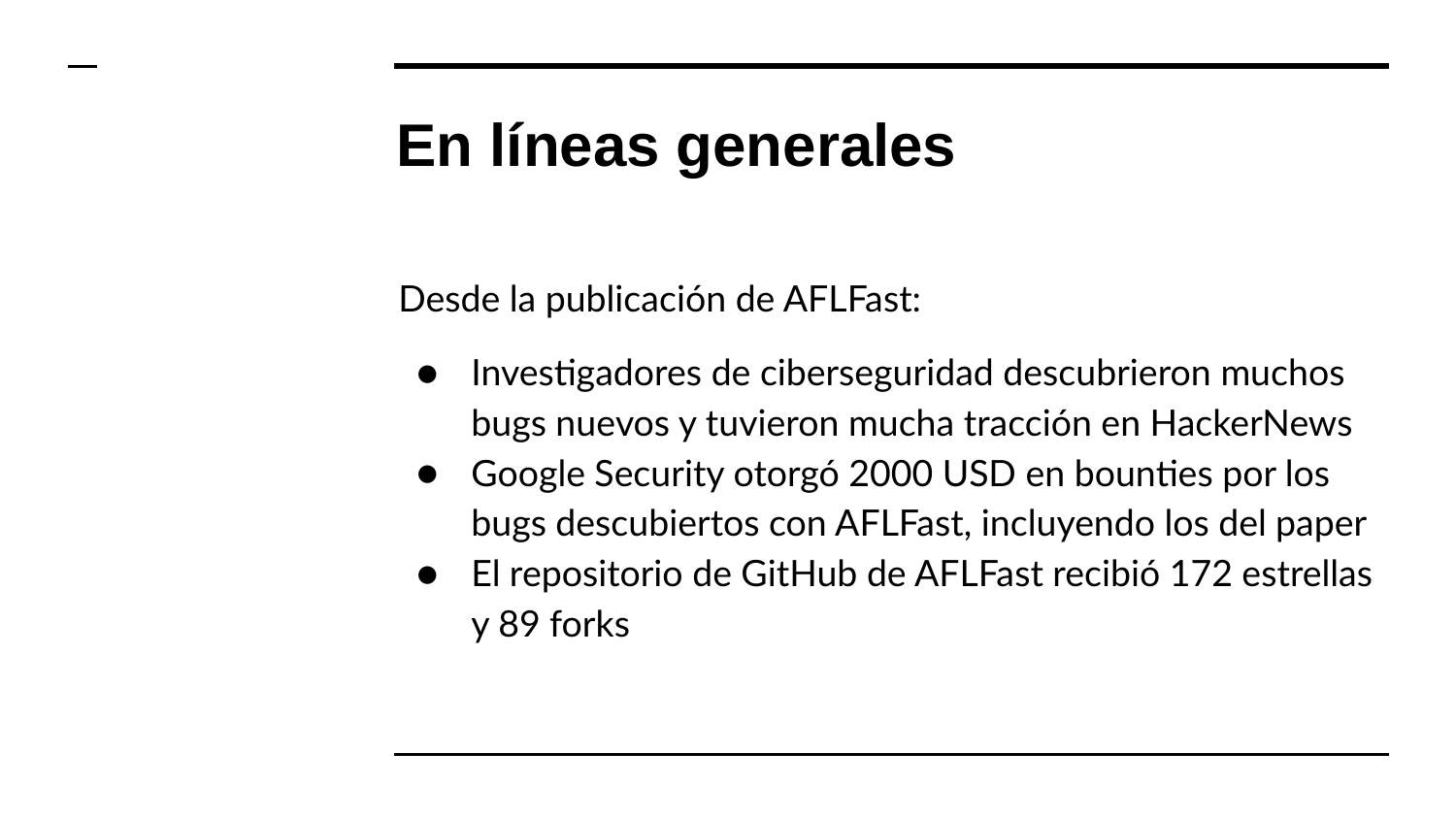

# En líneas generales
Desde la publicación de AFLFast:
Investigadores de ciberseguridad descubrieron muchos bugs nuevos y tuvieron mucha tracción en HackerNews
Google Security otorgó 2000 USD en bounties por los bugs descubiertos con AFLFast, incluyendo los del paper
El repositorio de GitHub de AFLFast recibió 172 estrellas y 89 forks